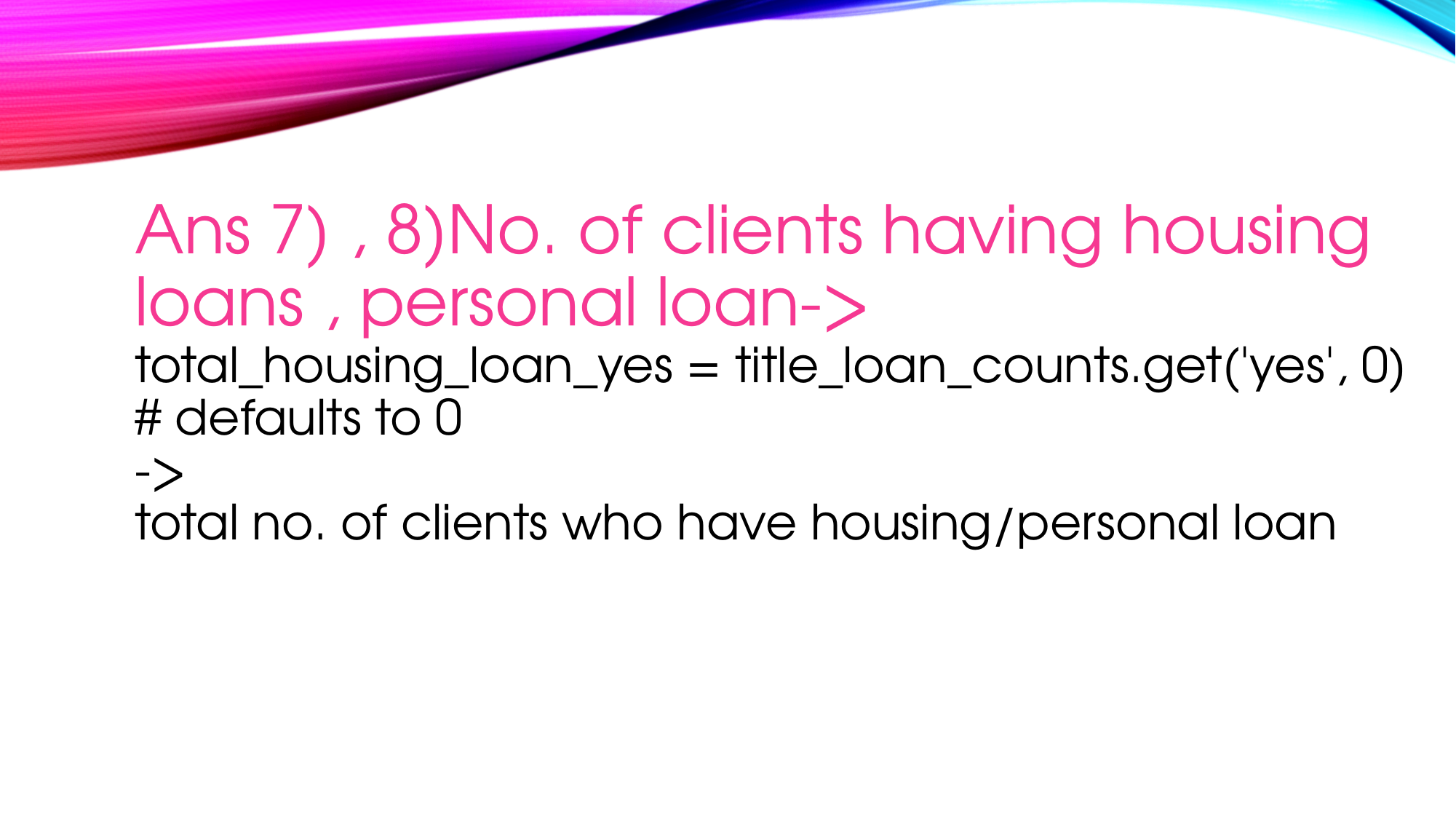

# Ans 7) , 8)No. of clients having housing loans , personal loan-> total_housing_loan_yes = title_loan_counts.get('yes', 0)  # defaults to 0 -> total no. of clients who have housing/personal loan